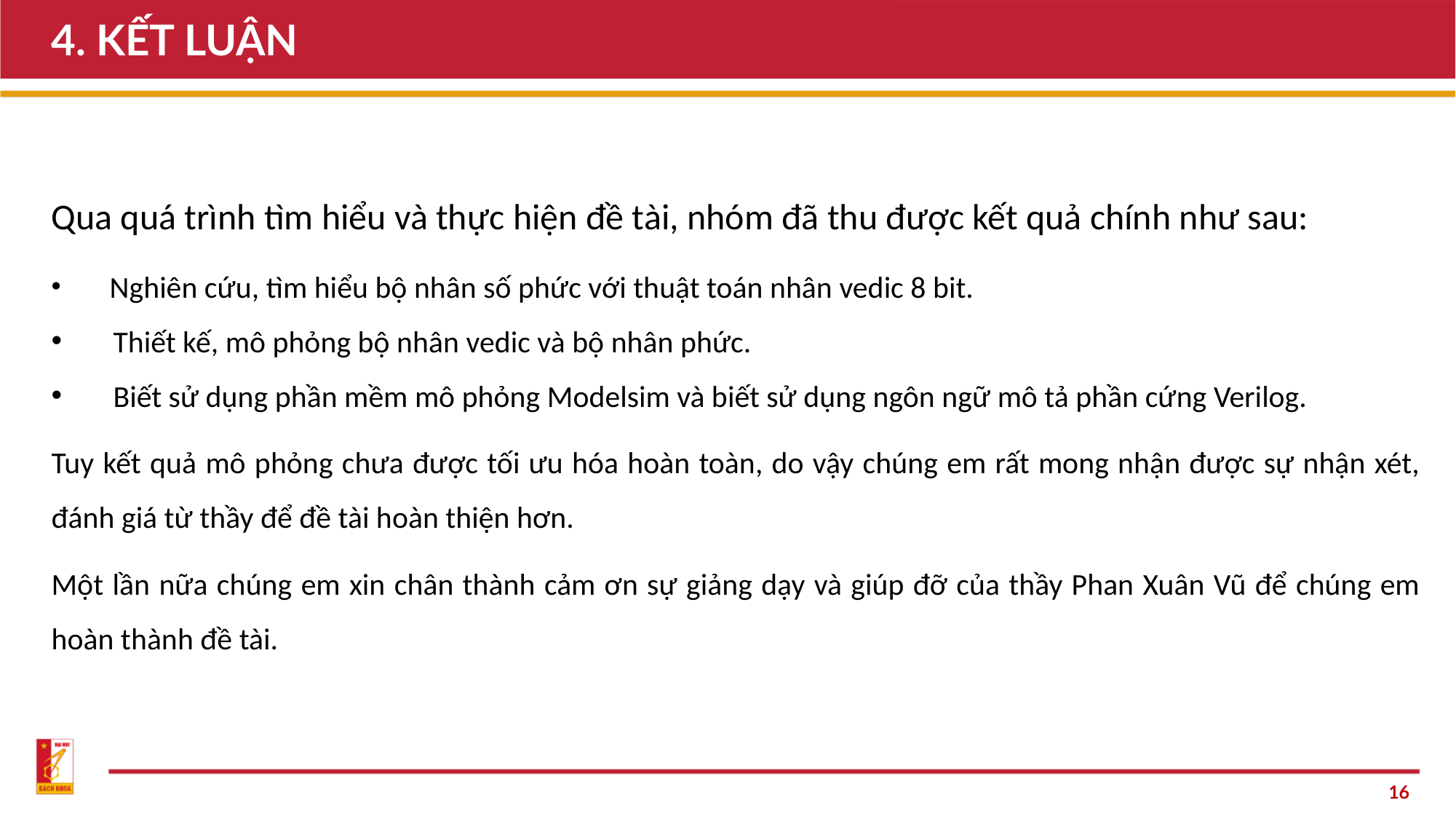

# 4. KẾT LUẬN
Qua quá trình tìm hiểu và thực hiện đề tài, nhóm đã thu được kết quả chính như sau:
     Nghiên cứu, tìm hiểu bộ nhân số phức với thuật toán nhân vedic 8 bit.
     Thiết kế, mô phỏng bộ nhân vedic và bộ nhân phức.
     Biết sử dụng phần mềm mô phỏng Modelsim và biết sử dụng ngôn ngữ mô tả phần cứng Verilog.
Tuy kết quả mô phỏng chưa được tối ưu hóa hoàn toàn, do vậy chúng em rất mong nhận được sự nhận xét, đánh giá từ thầy để đề tài hoàn thiện hơn.
Một lần nữa chúng em xin chân thành cảm ơn sự giảng dạy và giúp đỡ của thầy Phan Xuân Vũ để chúng em hoàn thành đề tài.

16